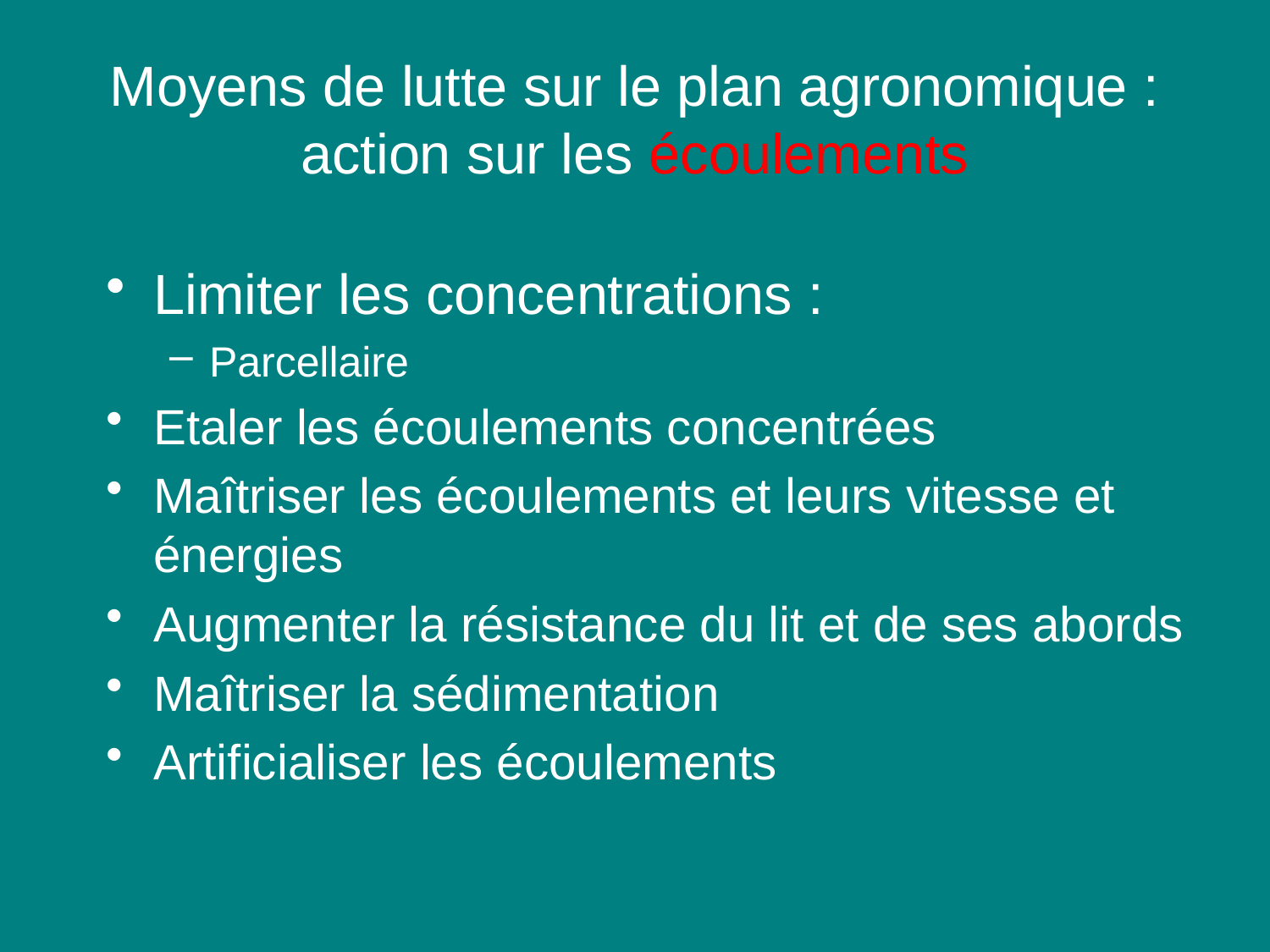

# Moyens de lutte sur le plan agronomique : action sur les écoulements

Limiter les concentrations :
Parcellaire
Etaler les écoulements concentrées
Maîtriser les écoulements et leurs vitesse et énergies
Augmenter la résistance du lit et de ses abords
Maîtriser la sédimentation
Artificialiser les écoulements